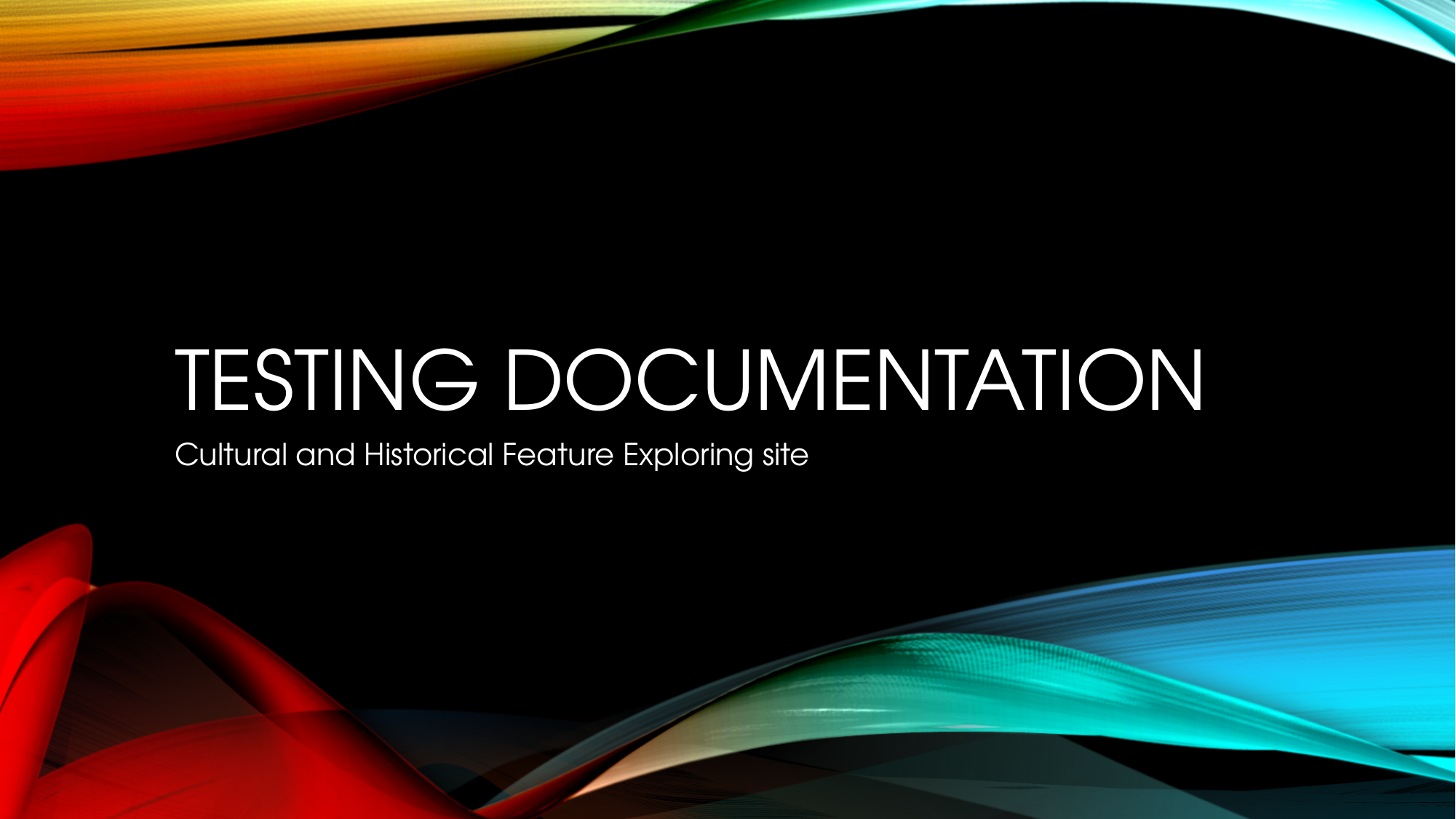

# Testing documentation
Cultural and Historical Feature Exploring site